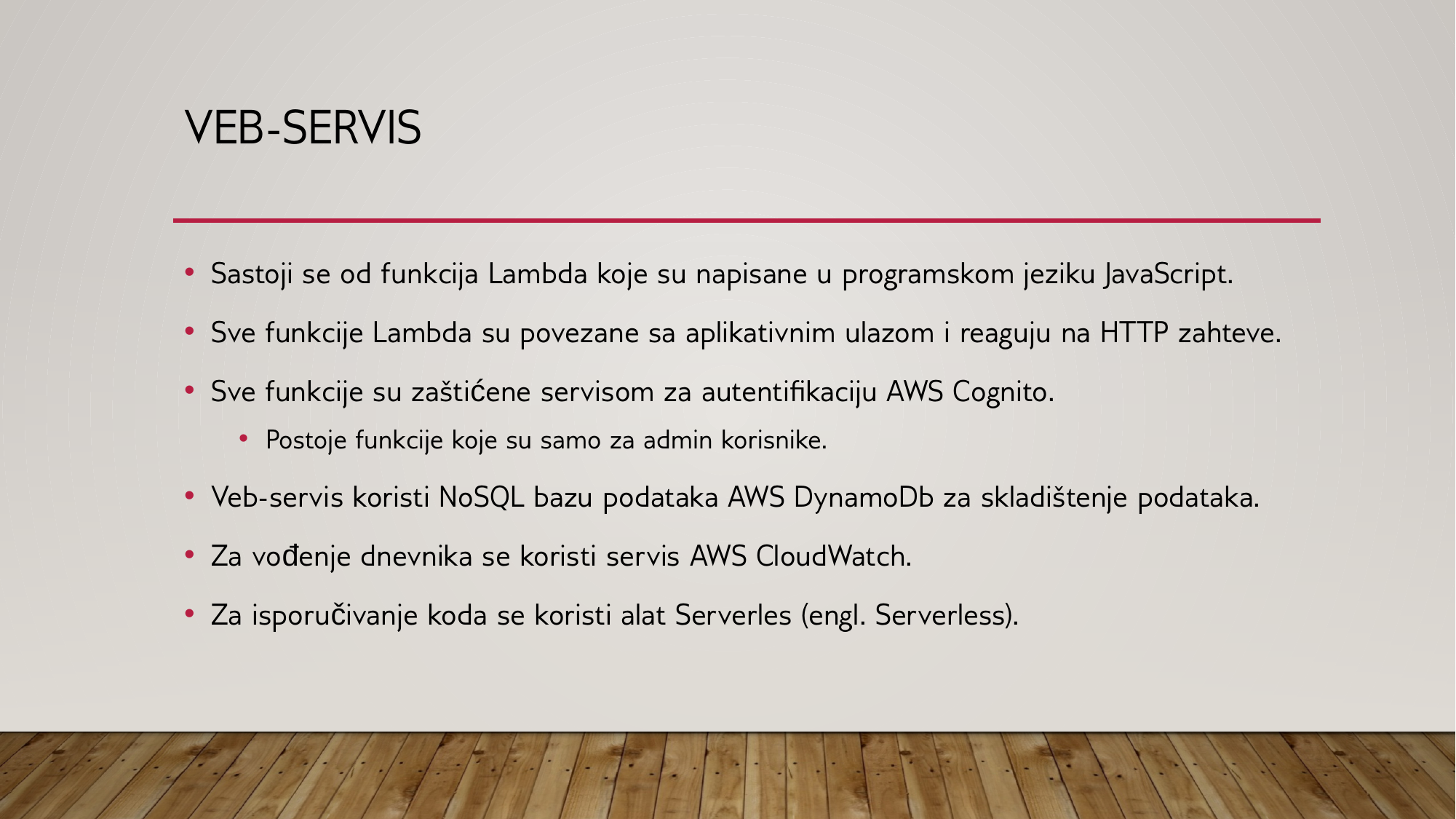

# Veb-servis
Sastoji se od funkcija Lambda koje su napisane u programskom jeziku JavaScript.
Sve funkcije Lambda su povezane sa aplikativnim ulazom i reaguju na HTTP zahteve.
Sve funkcije su zaštićene servisom za autentifikaciju AWS Cognito.
Postoje funkcije koje su samo za admin korisnike.
Veb-servis koristi NoSQL bazu podataka AWS DynamoDb za skladištenje podataka.
Za vođenje dnevnika se koristi servis AWS CloudWatch.
Za isporučivanje koda se koristi alat Serverles (engl. Serverless).